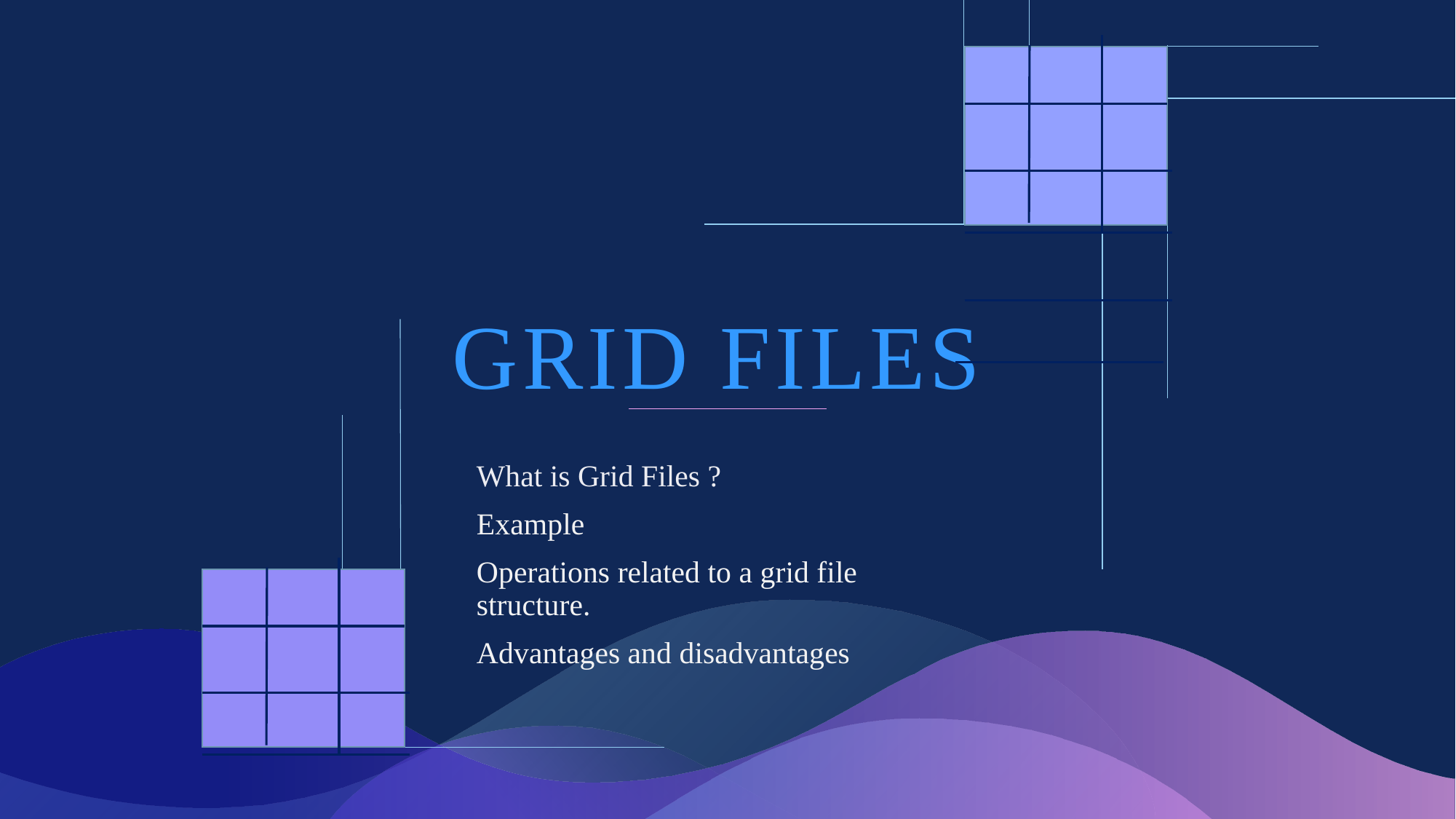

# Grid Files
What is Grid Files ?
Example
Operations related to a grid file structure.
Advantages and disadvantages